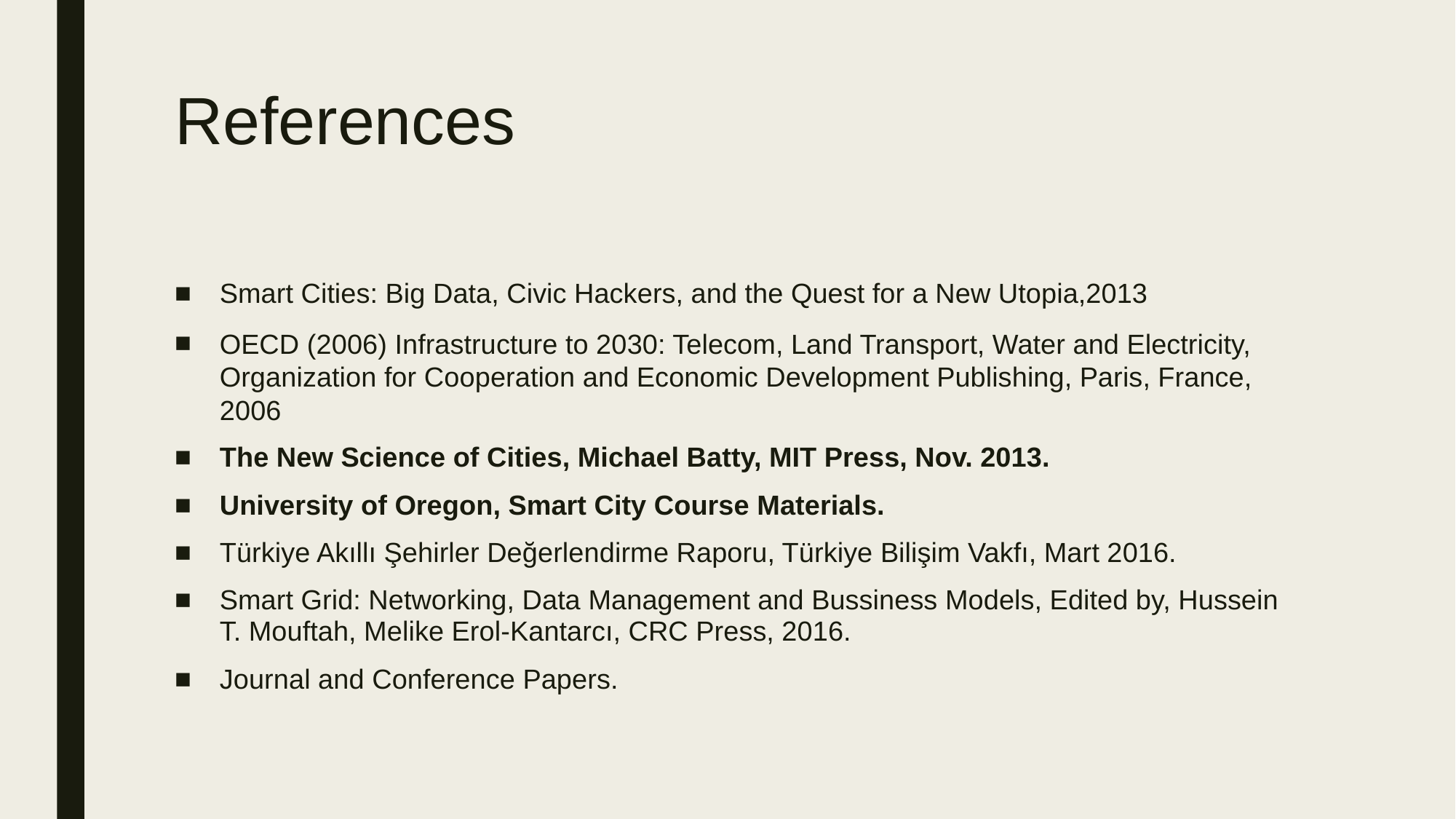

# References
Smart Cities: Big Data, Civic Hackers, and the Quest for a New Utopia,2013
OECD (2006) Infrastructure to 2030: Telecom, Land Transport, Water and Electricity, Organization for Cooperation and Economic Development Publishing, Paris, France, 2006
The New Science of Cities, Michael Batty, MIT Press, Nov. 2013.
University of Oregon, Smart City Course Materials.
Türkiye Akıllı Şehirler Değerlendirme Raporu, Türkiye Bilişim Vakfı, Mart 2016.
Smart Grid: Networking, Data Management and Bussiness Models, Edited by, Hussein T. Mouftah, Melike Erol-Kantarcı, CRC Press, 2016.
Journal and Conference Papers.